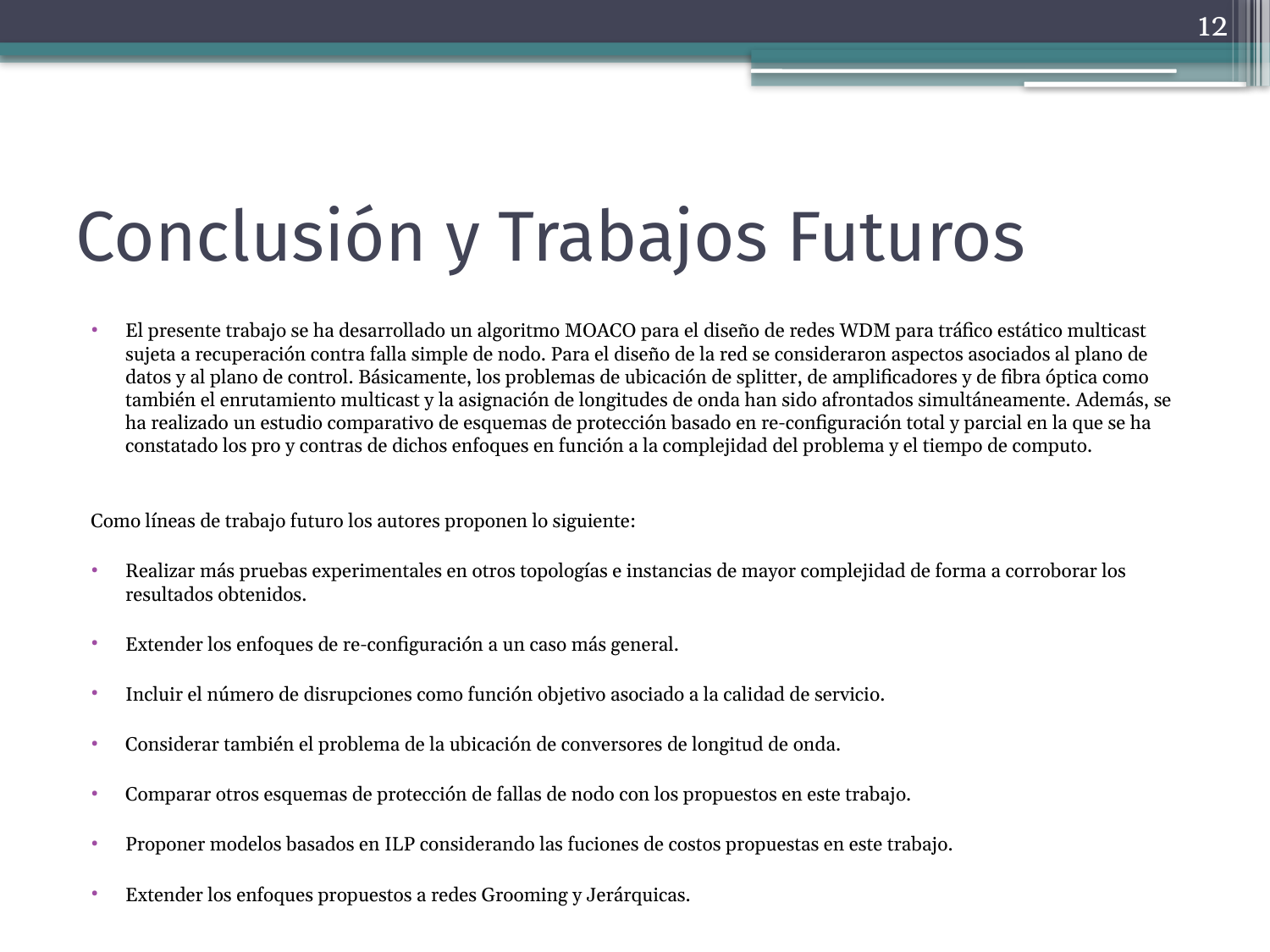

12
# Conclusión y Trabajos Futuros
El presente trabajo se ha desarrollado un algoritmo MOACO para el diseño de redes WDM para tráfico estático multicast sujeta a recuperación contra falla simple de nodo. Para el diseño de la red se consideraron aspectos asociados al plano de datos y al plano de control. Básicamente, los problemas de ubicación de splitter, de amplificadores y de fibra óptica como también el enrutamiento multicast y la asignación de longitudes de onda han sido afrontados simultáneamente. Además, se ha realizado un estudio comparativo de esquemas de protección basado en re-configuración total y parcial en la que se ha constatado los pro y contras de dichos enfoques en función a la complejidad del problema y el tiempo de computo.

Como líneas de trabajo futuro los autores proponen lo siguiente:

Realizar más pruebas experimentales en otros topologías e instancias de mayor complejidad de forma a corroborar los resultados obtenidos.

Extender los enfoques de re-configuración a un caso más general.

Incluir el número de disrupciones como función objetivo asociado a la calidad de servicio.

Considerar también el problema de la ubicación de conversores de longitud de onda.

Comparar otros esquemas de protección de fallas de nodo con los propuestos en este trabajo.

Proponer modelos basados en ILP considerando las fuciones de costos propuestas en este trabajo.

Extender los enfoques propuestos a redes Grooming y Jerárquicas.